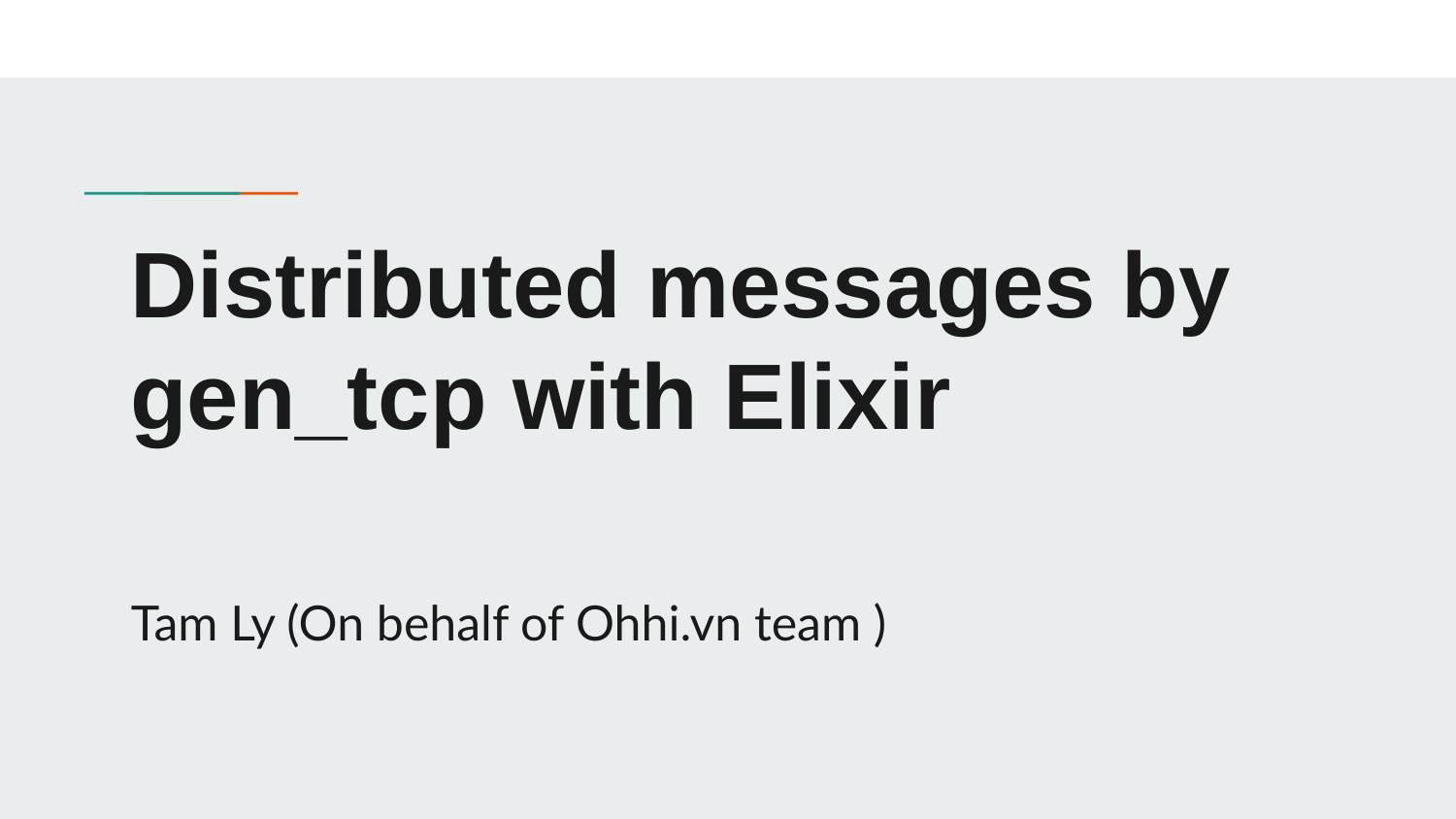

# Distributed messages by gen_tcp with Elixir
Tam Ly (On behalf of Ohhi.vn team )